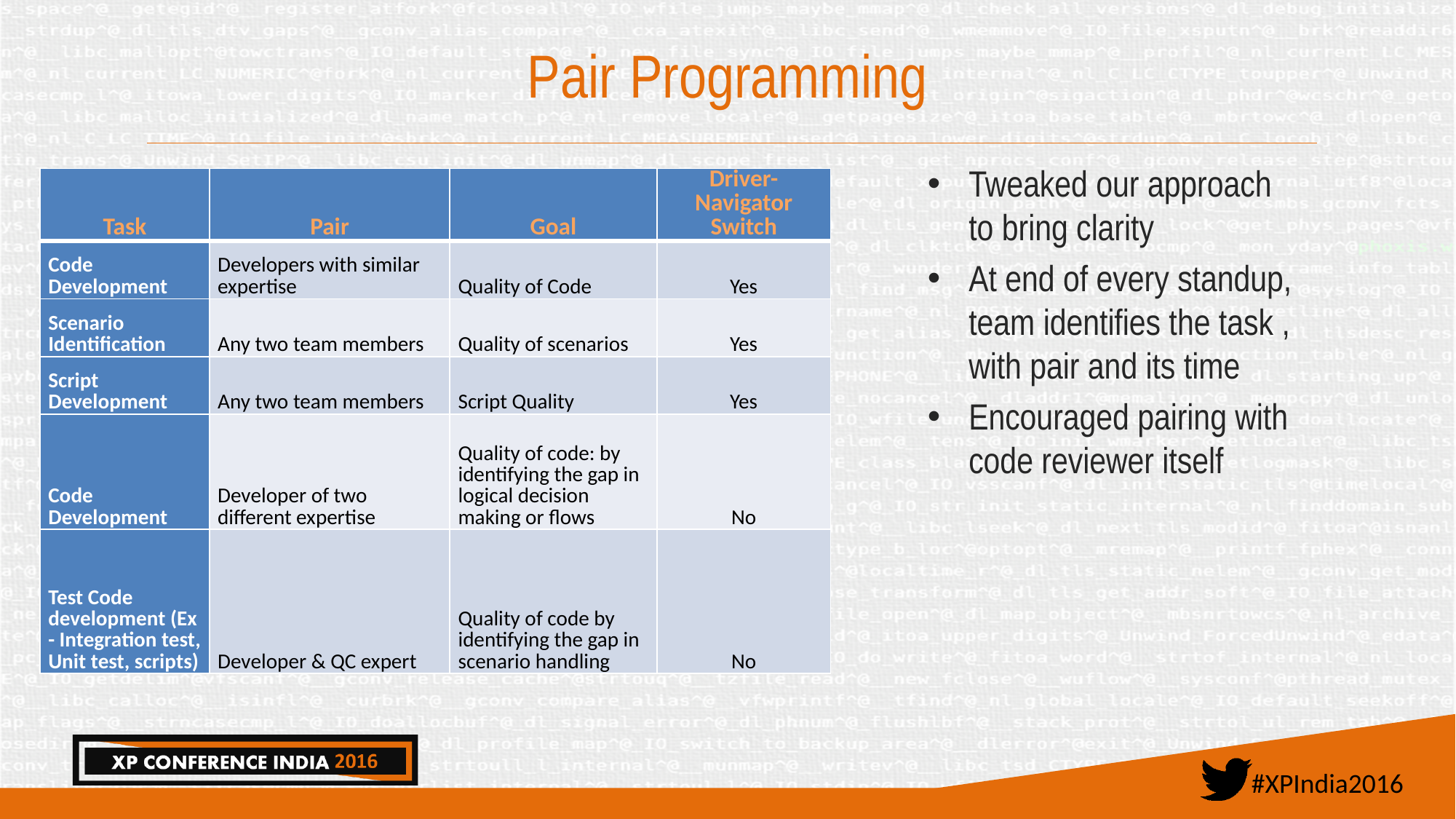

# Pair Programming
Tweaked our approach to bring clarity
At end of every standup, team identifies the task , with pair and its time
Encouraged pairing with code reviewer itself
| Task | Pair | Goal | Driver- Navigator Switch |
| --- | --- | --- | --- |
| Code Development | Developers with similar expertise | Quality of Code | Yes |
| Scenario Identification | Any two team members | Quality of scenarios | Yes |
| Script Development | Any two team members | Script Quality | Yes |
| Code Development | Developer of two different expertise | Quality of code: by identifying the gap in logical decision making or flows | No |
| Test Code development (Ex - Integration test, Unit test, scripts) | Developer & QC expert | Quality of code by identifying the gap in scenario handling | No |